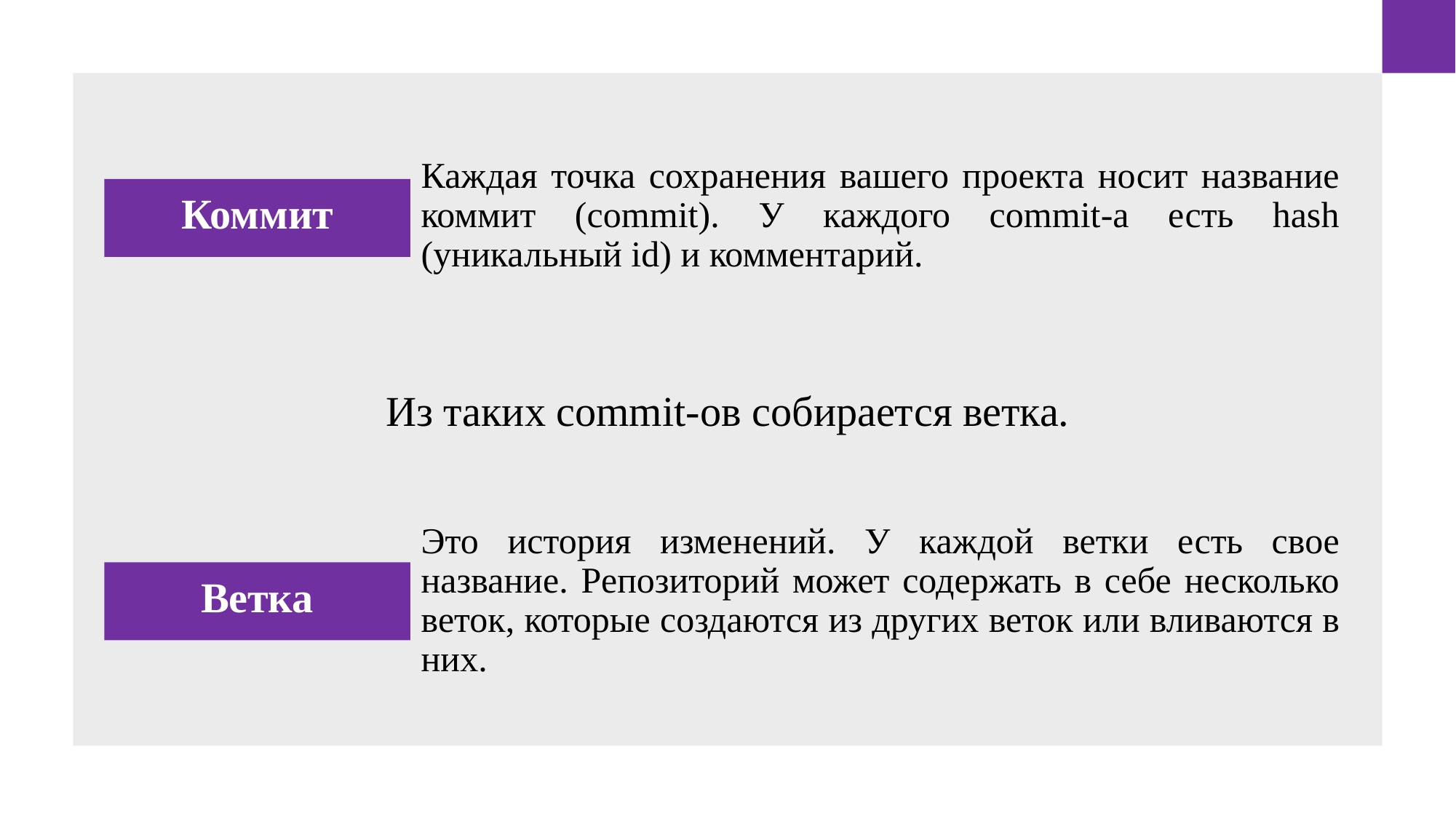

Каждая точка сохранения вашего проекта носит название коммит (commit). У каждого commit-a есть hash (уникальный id) и комментарий.

Коммит
Из таких commit-ов собирается ветка.
Это история изменений. У каждой ветки есть свое название. Репозиторий может содержать в себе несколько веток, которые создаются из других веток или вливаются в них.

Ветка